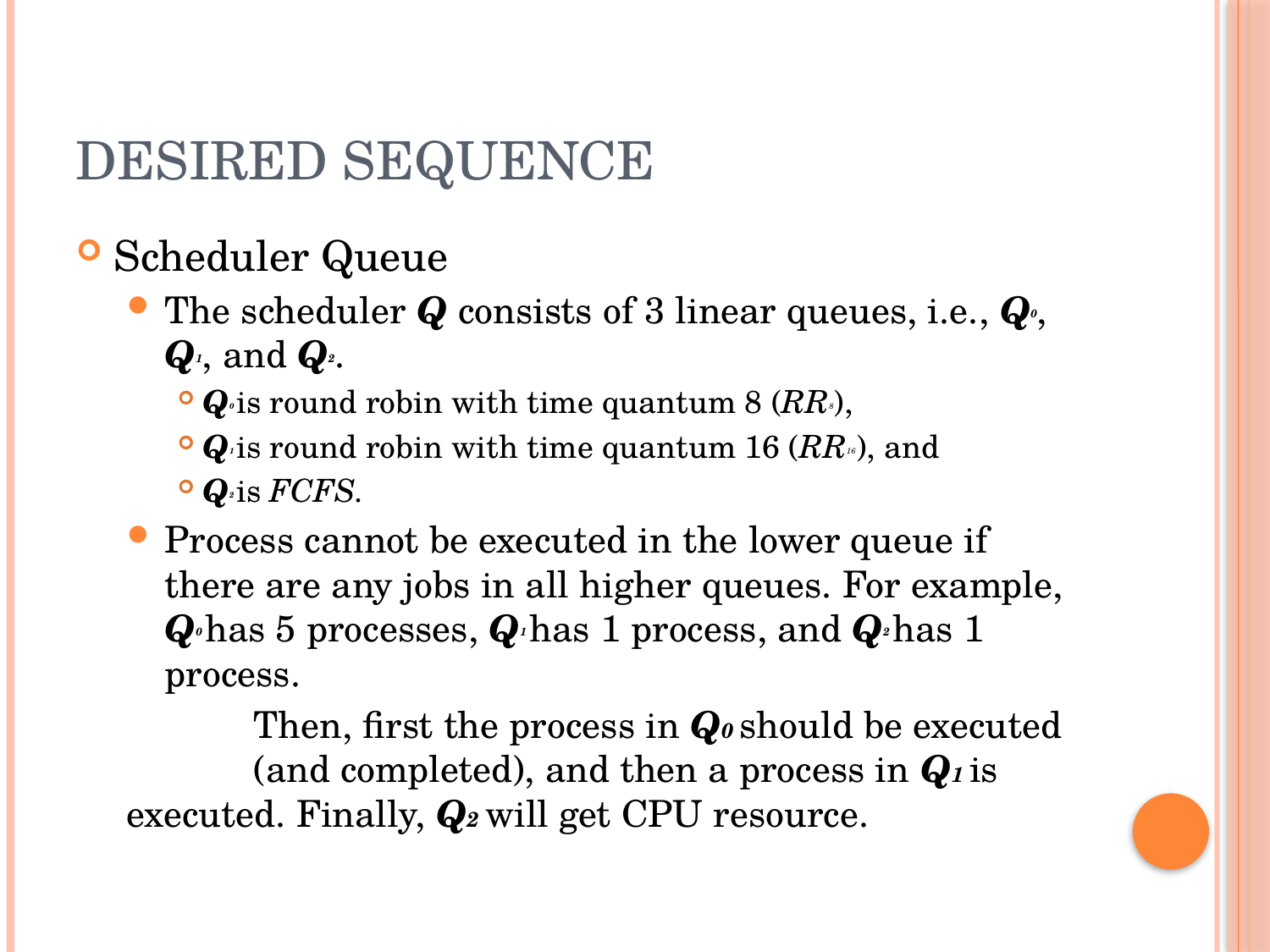

# Desired Sequence
Scheduler Queue
The scheduler Q consists of 3 linear queues, i.e., Q0, Q1, and Q2.
Q0 is round robin with time quantum 8 (RR8),
Q1 is round robin with time quantum 16 (RR16), and
Q2 is FCFS.
Process cannot be executed in the lower queue if there are any jobs in all higher queues. For example, Q0 has 5 processes, Q1 has 1 process, and Q2 has 1 process.
	Then, first the process in Q0 should be executed 	(and completed), and then a process in Q1 is 	executed. Finally, Q2 will get CPU resource.